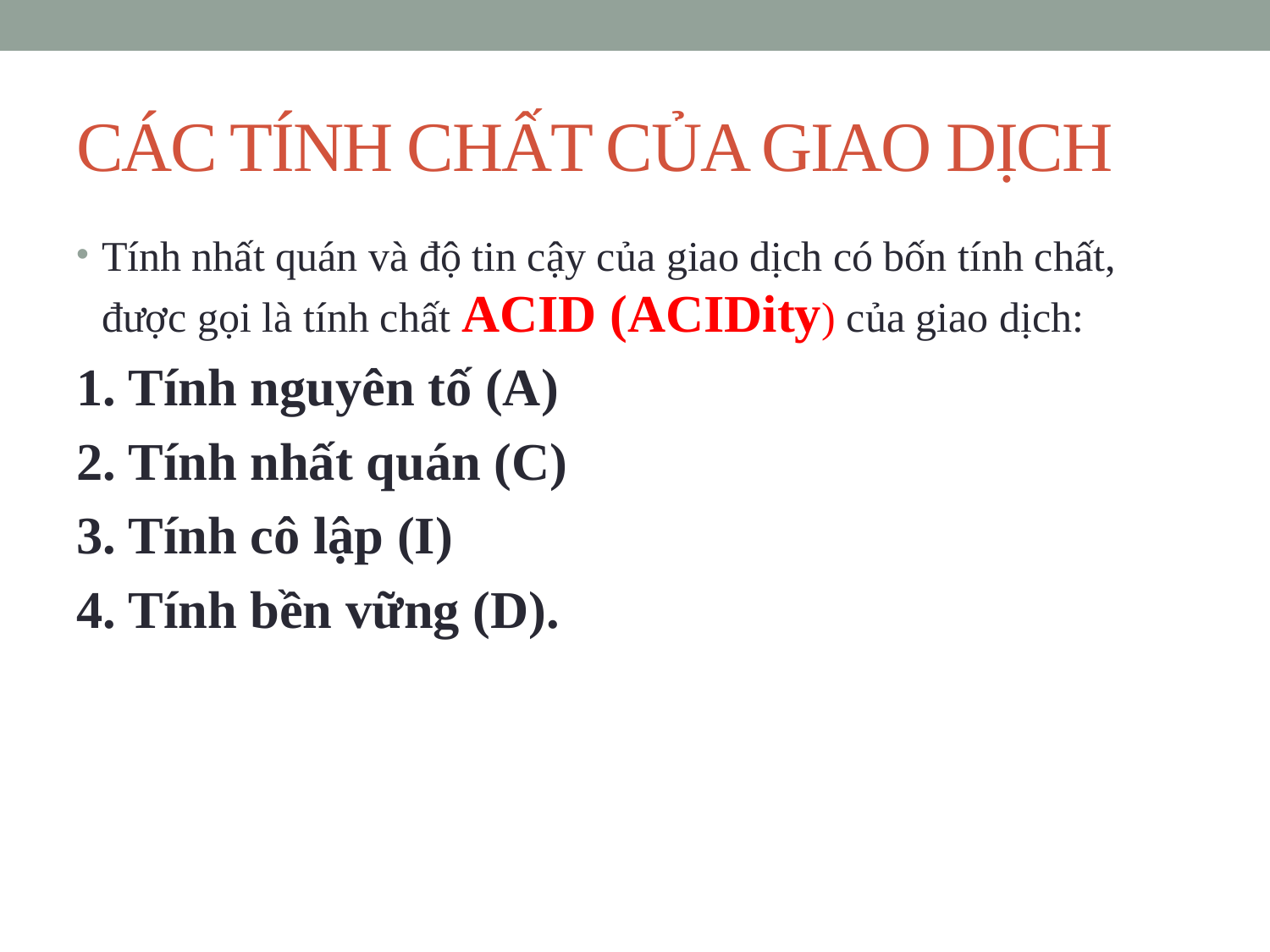

# CÁC TÍNH CHẤT CỦA GIAO DỊCH
Tính nhất quán và độ tin cậy của giao dịch có bốn tính chất, được gọi là tính chất ACID (ACIDity) của giao dịch:
1. Tính nguyên tố (A)
2. Tính nhất quán (C)
3. Tính cô lập (I)
4. Tính bền vững (D).